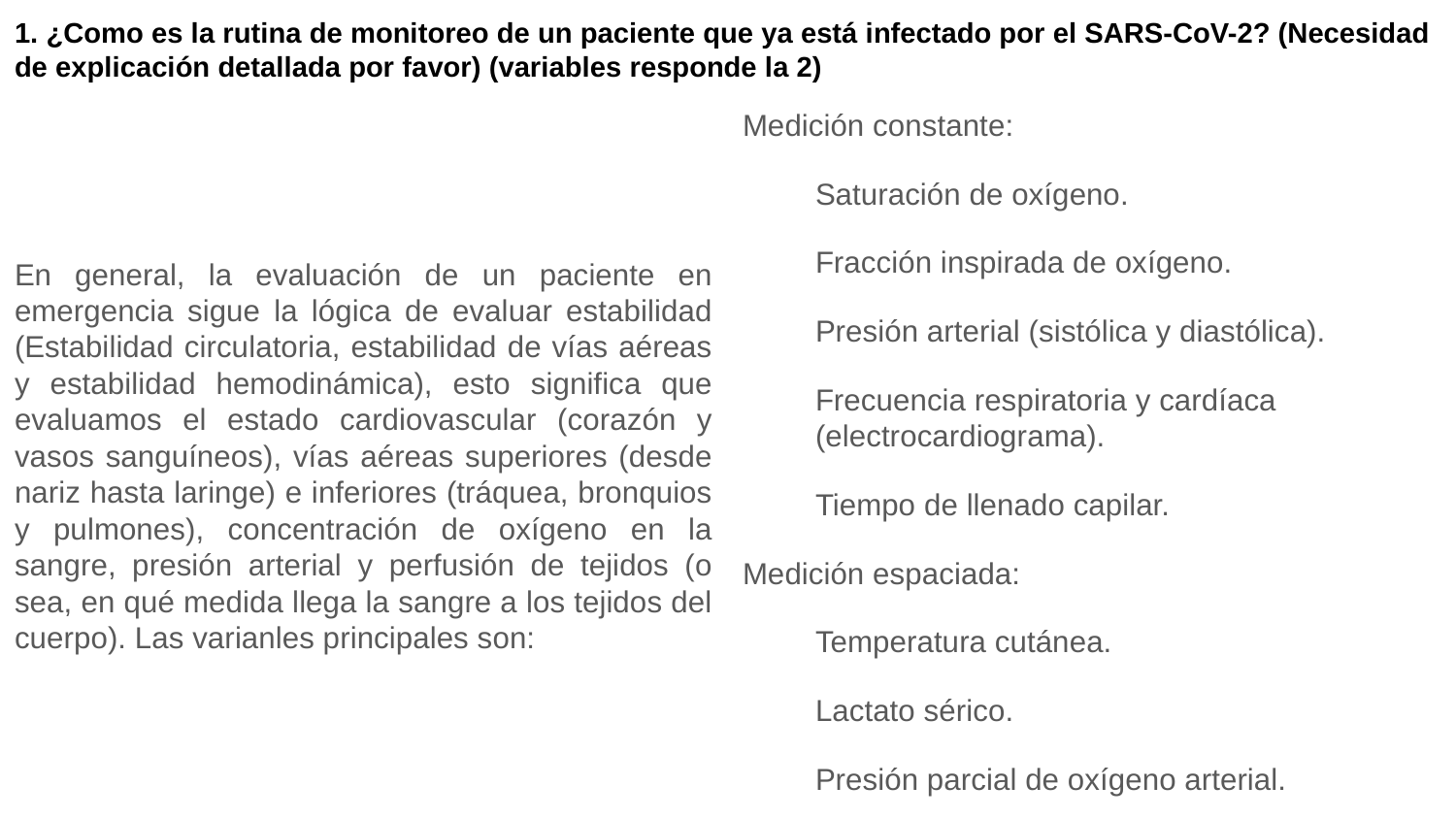

# 1. ¿Como es la rutina de monitoreo de un paciente que ya está infectado por el SARS-CoV-2? (Necesidad de explicación detallada por favor) (variables responde la 2)
En general, la evaluación de un paciente en emergencia sigue la lógica de evaluar estabilidad (Estabilidad circulatoria, estabilidad de vías aéreas y estabilidad hemodinámica), esto significa que evaluamos el estado cardiovascular (corazón y vasos sanguíneos), vías aéreas superiores (desde nariz hasta laringe) e inferiores (tráquea, bronquios y pulmones), concentración de oxígeno en la sangre, presión arterial y perfusión de tejidos (o sea, en qué medida llega la sangre a los tejidos del cuerpo). Las varianles principales son:
Medición constante:
Saturación de oxígeno.
Fracción inspirada de oxígeno.
Presión arterial (sistólica y diastólica).
Frecuencia respiratoria y cardíaca (electrocardiograma).
Tiempo de llenado capilar.
Medición espaciada:
Temperatura cutánea.
Lactato sérico.
Presión parcial de oxígeno arterial.